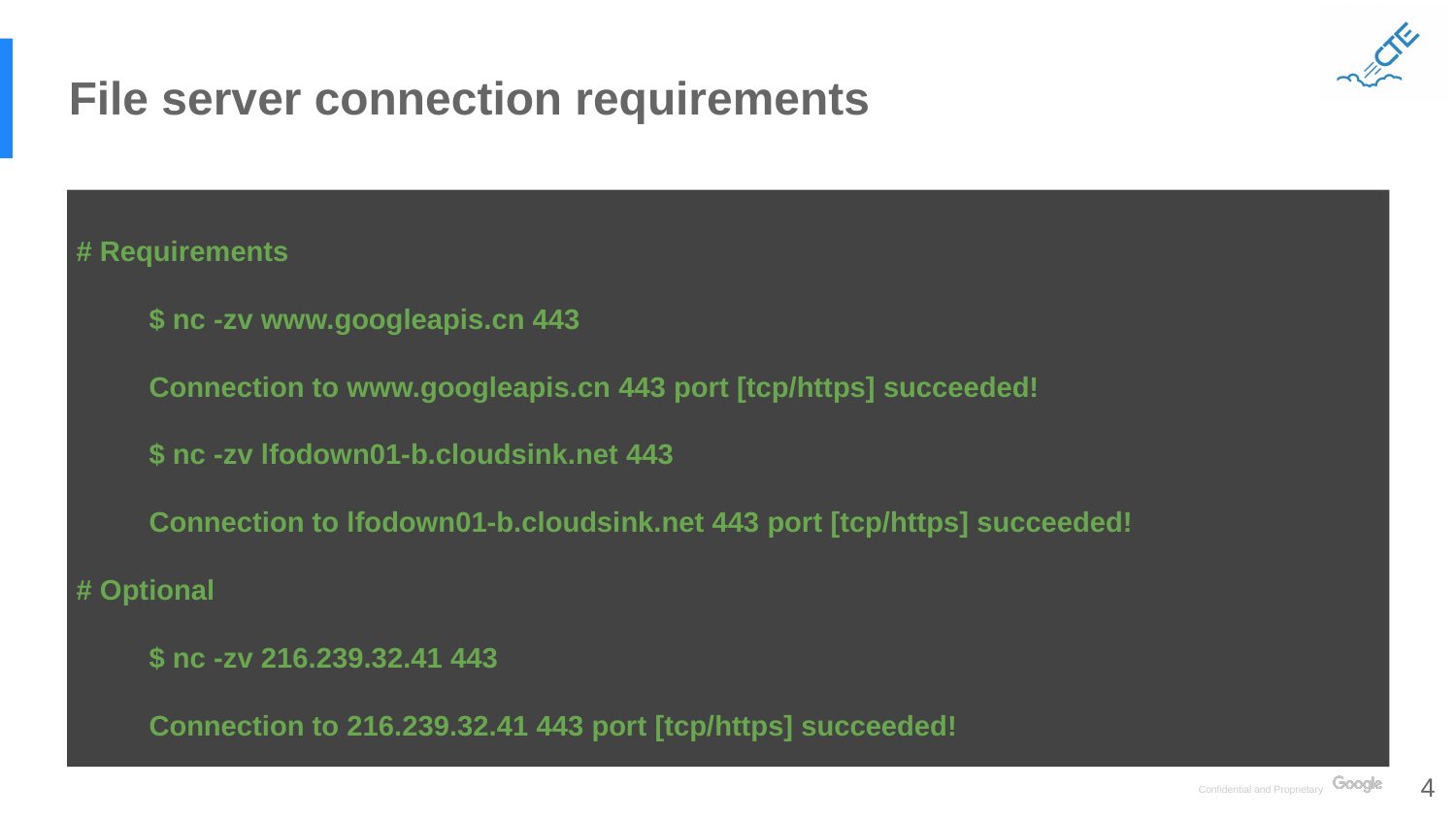

# File server connection requirements
# Requirements
$ nc -zv www.googleapis.cn 443
Connection to www.googleapis.cn 443 port [tcp/https] succeeded!
$ nc -zv lfodown01-b.cloudsink.net 443
Connection to lfodown01-b.cloudsink.net 443 port [tcp/https] succeeded!
# Optional
$ nc -zv 216.239.32.41 443
Connection to 216.239.32.41 443 port [tcp/https] succeeded!

4